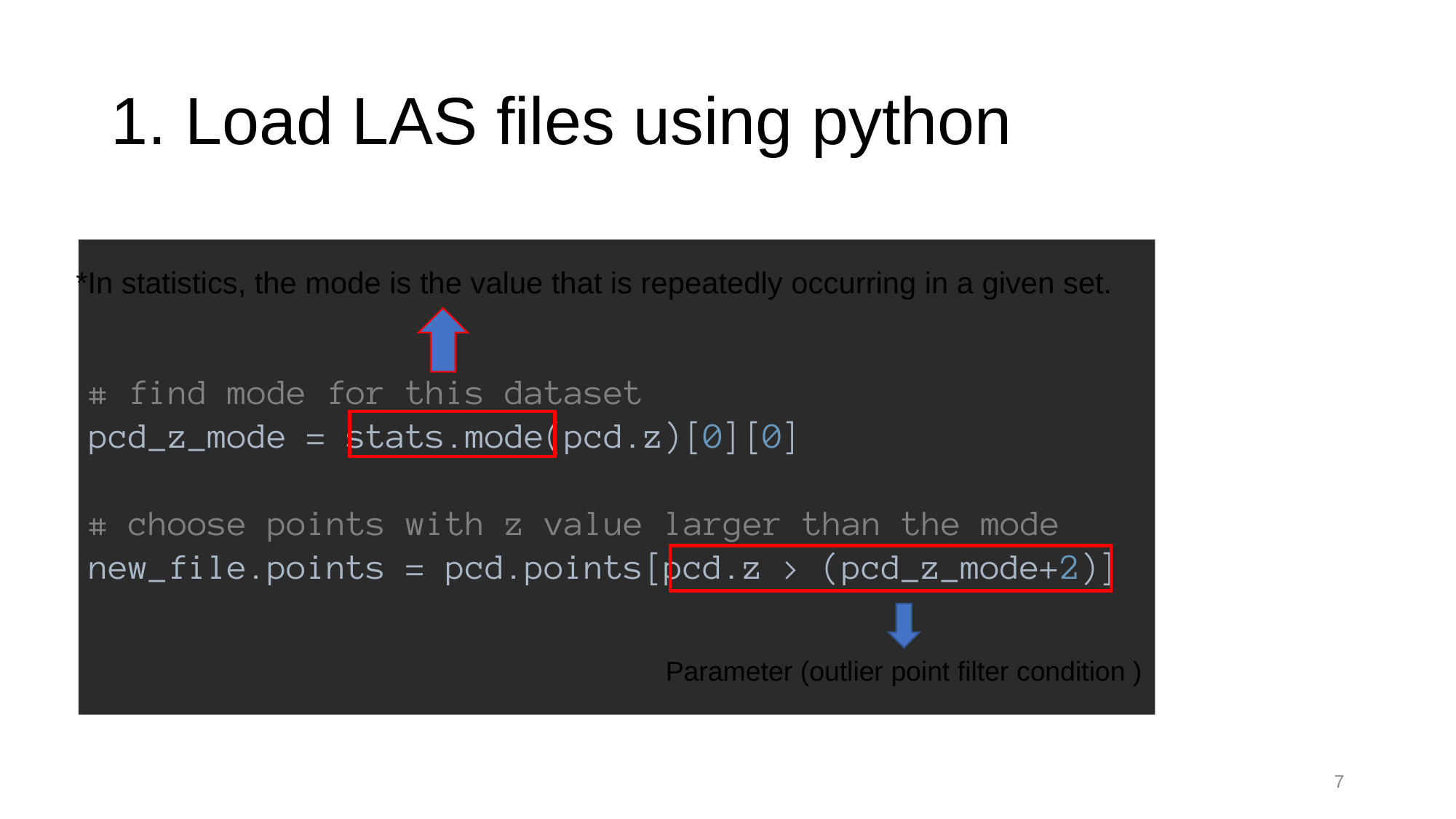

# 1. Load LAS files using python
*In statistics, the mode is the value that is repeatedly occurring in a given set.

# find mode for this dataset pcd_z_mode = stats.mode(pcd.z)[0][0] # choose points with z value larger than the mode new_file.points = pcd.points[pcd.z > (pcd_z_mode+2)]

Parameter (outlier point filter condition )
7